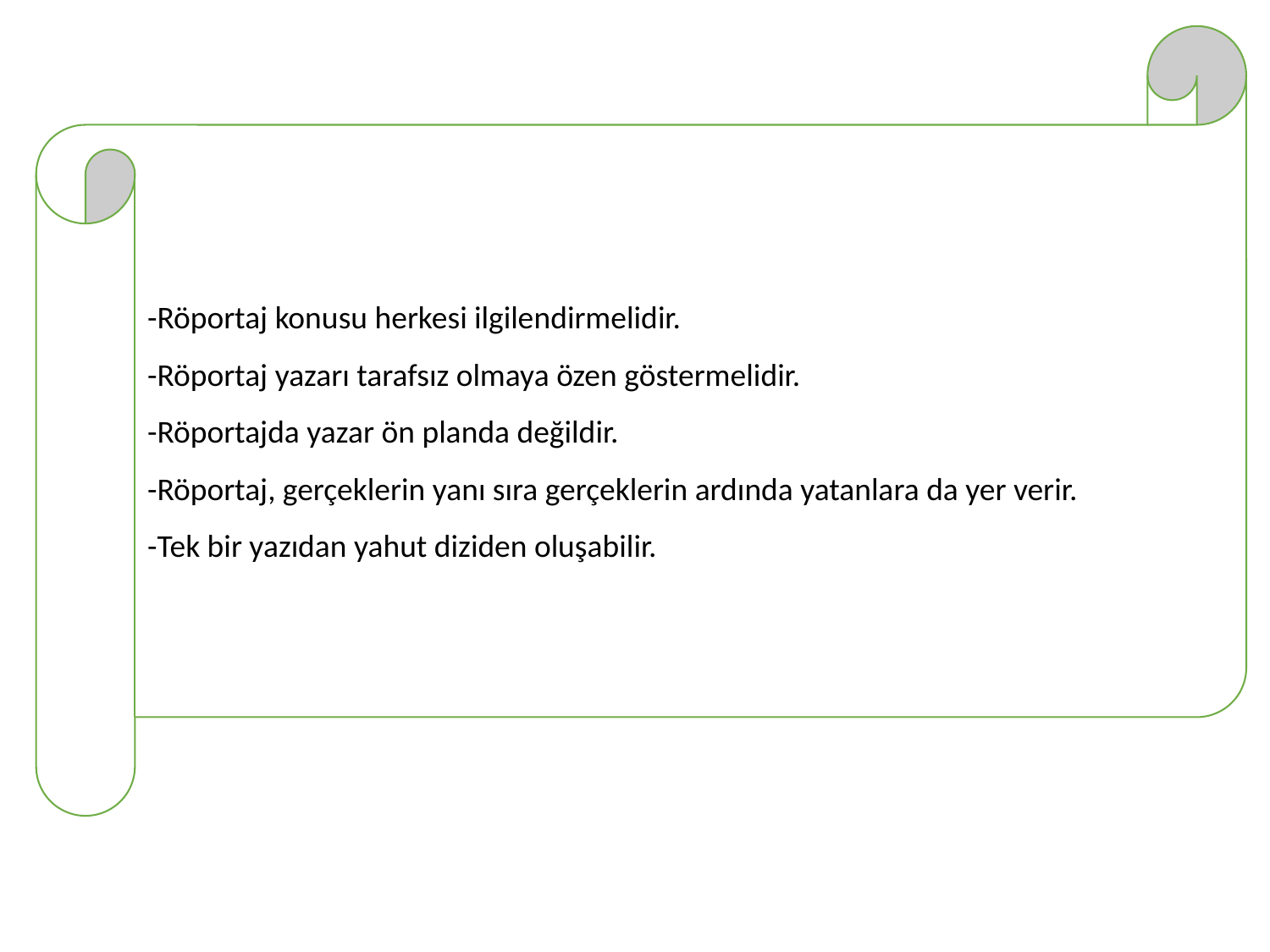

-Röportaj konusu herkesi ilgilendirmelidir.
-Röportaj yazarı tarafsız olmaya özen göstermelidir.
-Röportajda yazar ön planda değildir.
-Röportaj, gerçeklerin yanı sıra gerçeklerin ardında yatanlara da yer verir.
-Tek bir yazıdan yahut diziden oluşabilir.